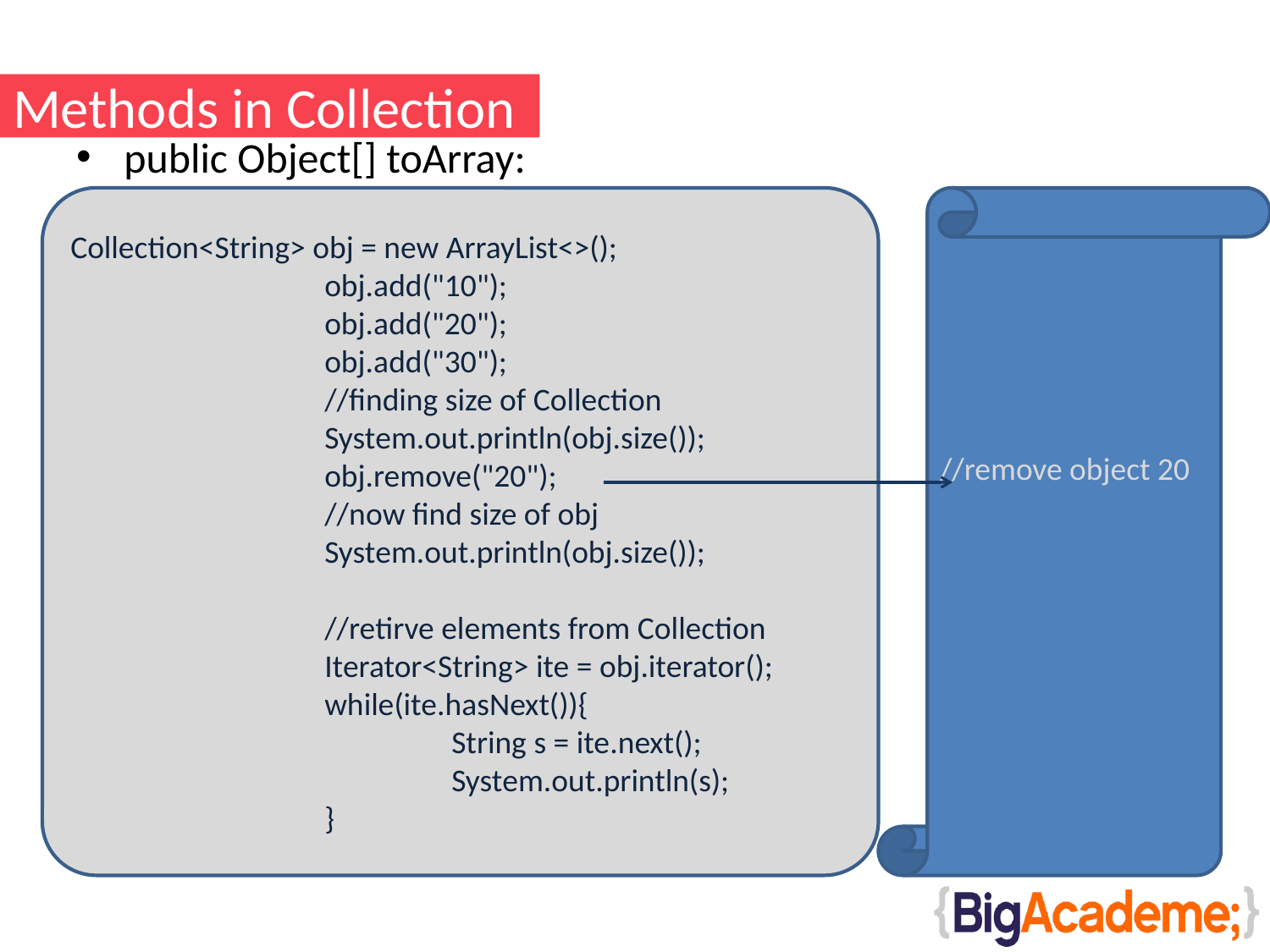

# Methods in Collection
public Object[] toArray:

Collection<String> obj = new ArrayList<>();
		obj.add("10");
		obj.add("20");
		obj.add("30");
		//finding size of Collection
		System.out.println(obj.size());
		obj.remove("20");
		//now find size of obj
		System.out.println(obj.size());

		//retirve elements from Collection
		Iterator<String> ite = obj.iterator();
		while(ite.hasNext()){
			String s = ite.next();
			System.out.println(s);
		}

//remove object 20